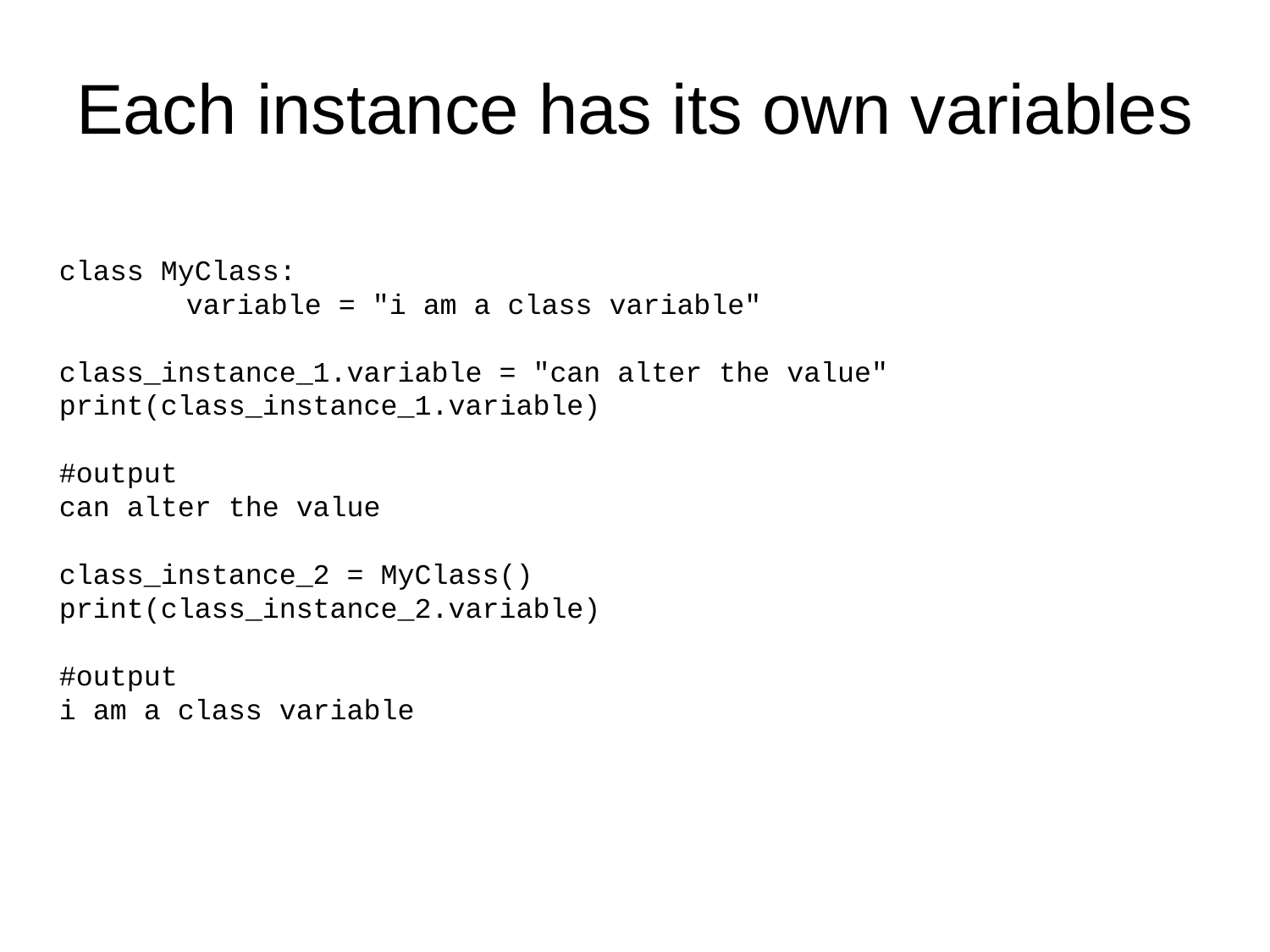

# Each instance has its own variables
class MyClass:
	variable = "i am a class variable"

class_instance_1.variable = "can alter the value"
print(class_instance_1.variable)

#output
can alter the value

class_instance_2 = MyClass()
print(class_instance_2.variable)

#output
i am a class variable